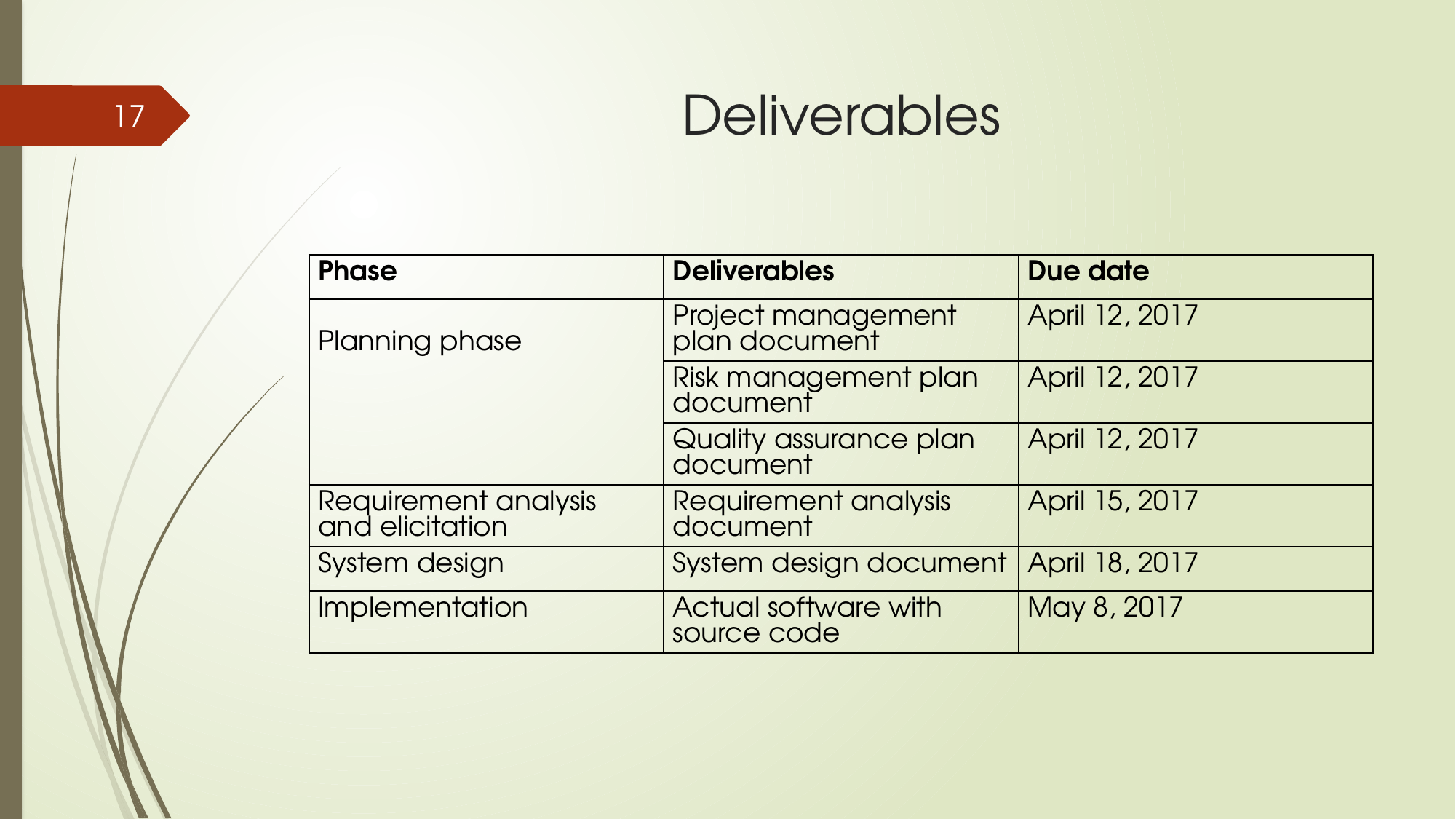

# Deliverables
17
| Phase | Deliverables | Due date |
| --- | --- | --- |
| Planning phase | Project management plan document | April 12, 2017 |
|  | Risk management plan document | April 12, 2017 |
|  | Quality assurance plan document | April 12, 2017 |
| Requirement analysis and elicitation | Requirement analysis document | April 15, 2017 |
| System design | System design document | April 18, 2017 |
| Implementation | Actual software with source code | May 8, 2017 |